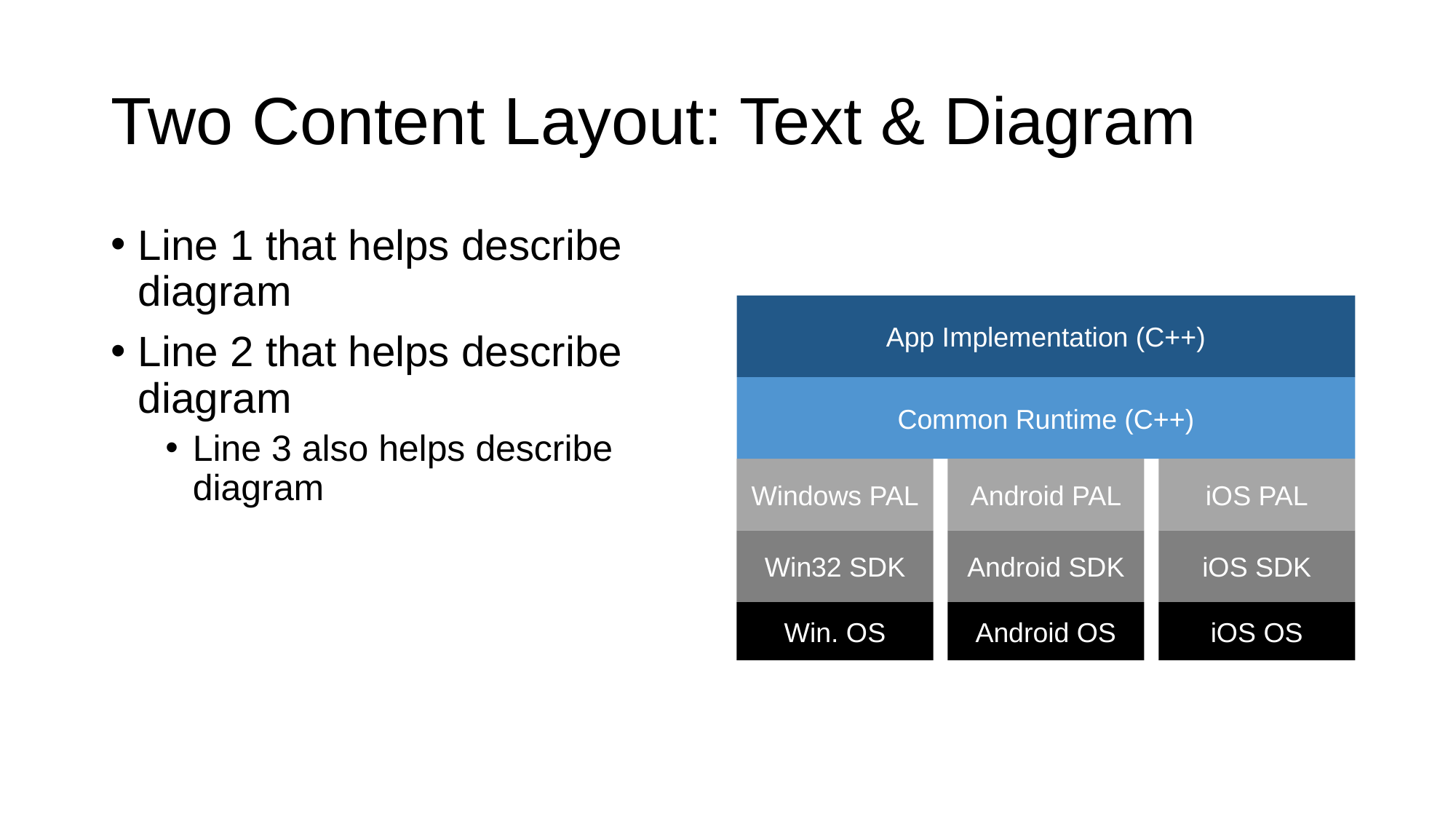

# Two Content Layout: Text & Diagram
Line 1 that helps describe diagram
Line 2 that helps describe diagram
Line 3 also helps describe diagram

App Implementation (C++)
Common Runtime (C++)
iOS PAL
Android PAL
Windows PAL
Android SDK
iOS SDK
Win32 SDK
Win. OS
Android OS
iOS OS